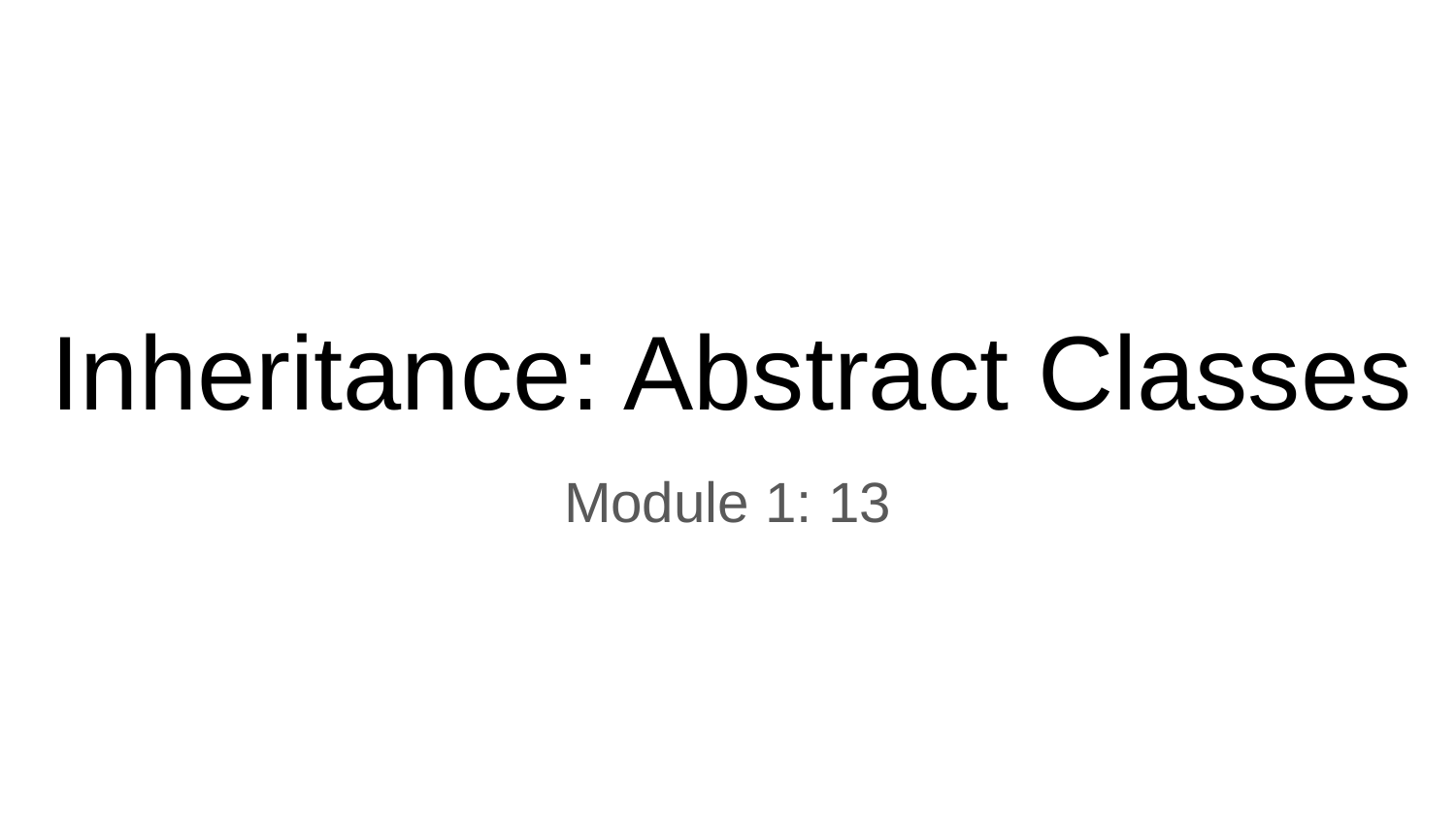

# Inheritance: Abstract Classes
Module 1: 13